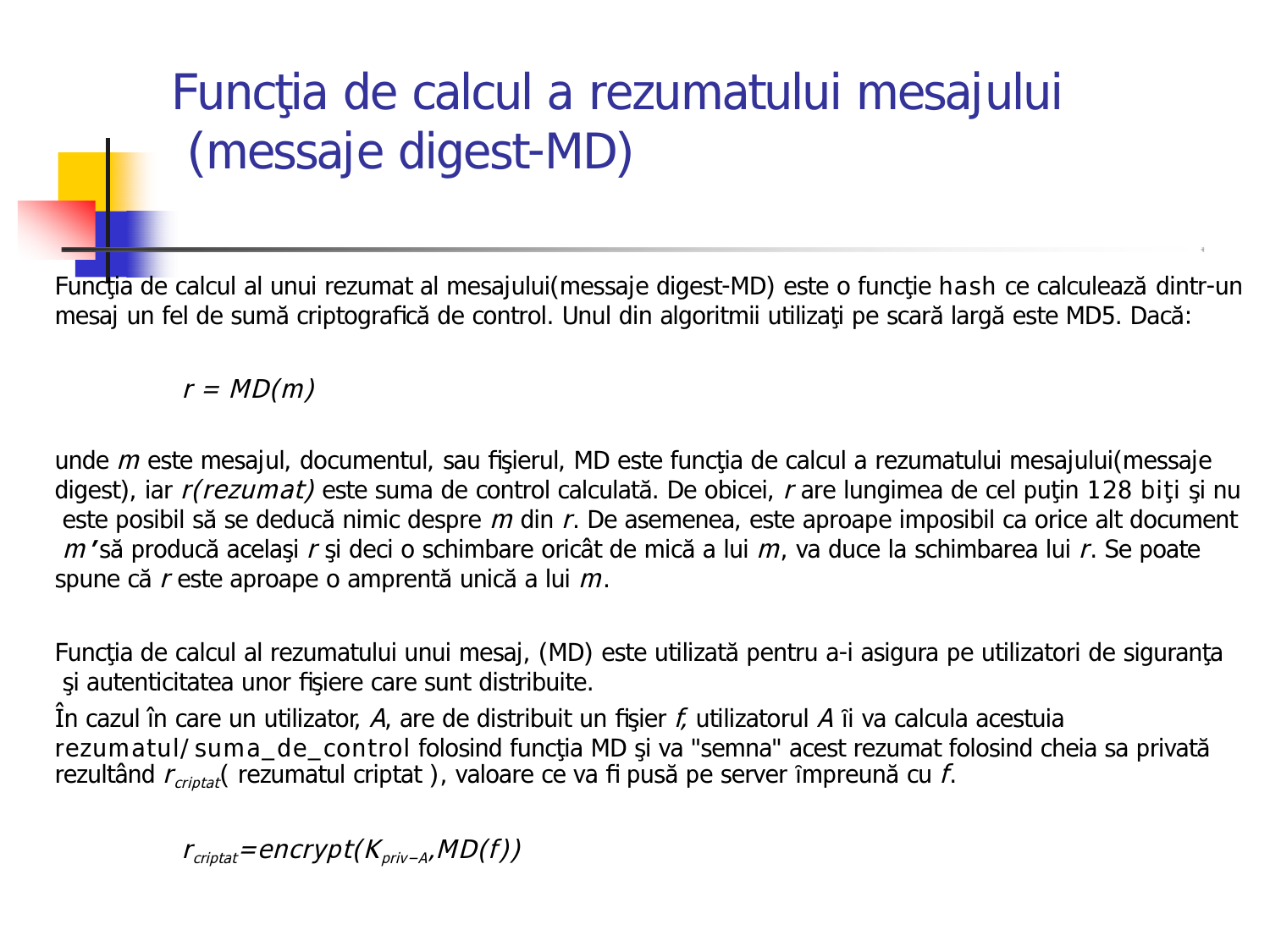

# Funcţia de calcul a rezumatului mesajului  (messaje digest-MD)

Funcţia de calcul al unui rezumat al mesajului(messaje digest-MD) este o funcţie hash ce calculează dintr-un
mesaj un fel de sumă criptografică de control. Unul din algoritmii utilizaţi pe scară largă este MD5. Dacă:

r = MD(m)

unde m este mesajul, documentul, sau fişierul, MD este funcţia de calcul a rezumatului mesajului(messaje  digest), iar r(rezumat) este suma de control calculată. De obicei, r are lungimea de cel puţin 128 biţi şi nu  este posibil să se deducă nimic despre m din r. De asemenea, este aproape imposibil ca orice alt document  m′ să producă acelaşi r şi deci o schimbare oricât de mică a lui m, va duce la schimbarea lui r. Se poate  spune că r este aproape o amprentă unică a lui m.

Funcţia de calcul al rezumatului unui mesaj, (MD) este utilizată pentru a-i asigura pe utilizatori de siguranţa  şi autenticitatea unor fişiere care sunt distribuite.
În cazul în care un utilizator, A, are de distribuit un fişier f, utilizatorul A ȋi va calcula acestuia  rezumatul/suma_de_control folosind funcţia MD şi va "semna" acest rezumat folosind cheia sa privată  rezultând rcriptat( rezumatul criptat ), valoare ce va fi pusă pe server ȋmpreună cu f.

rcriptat=encrypt(Kpriv−A,MD(f))